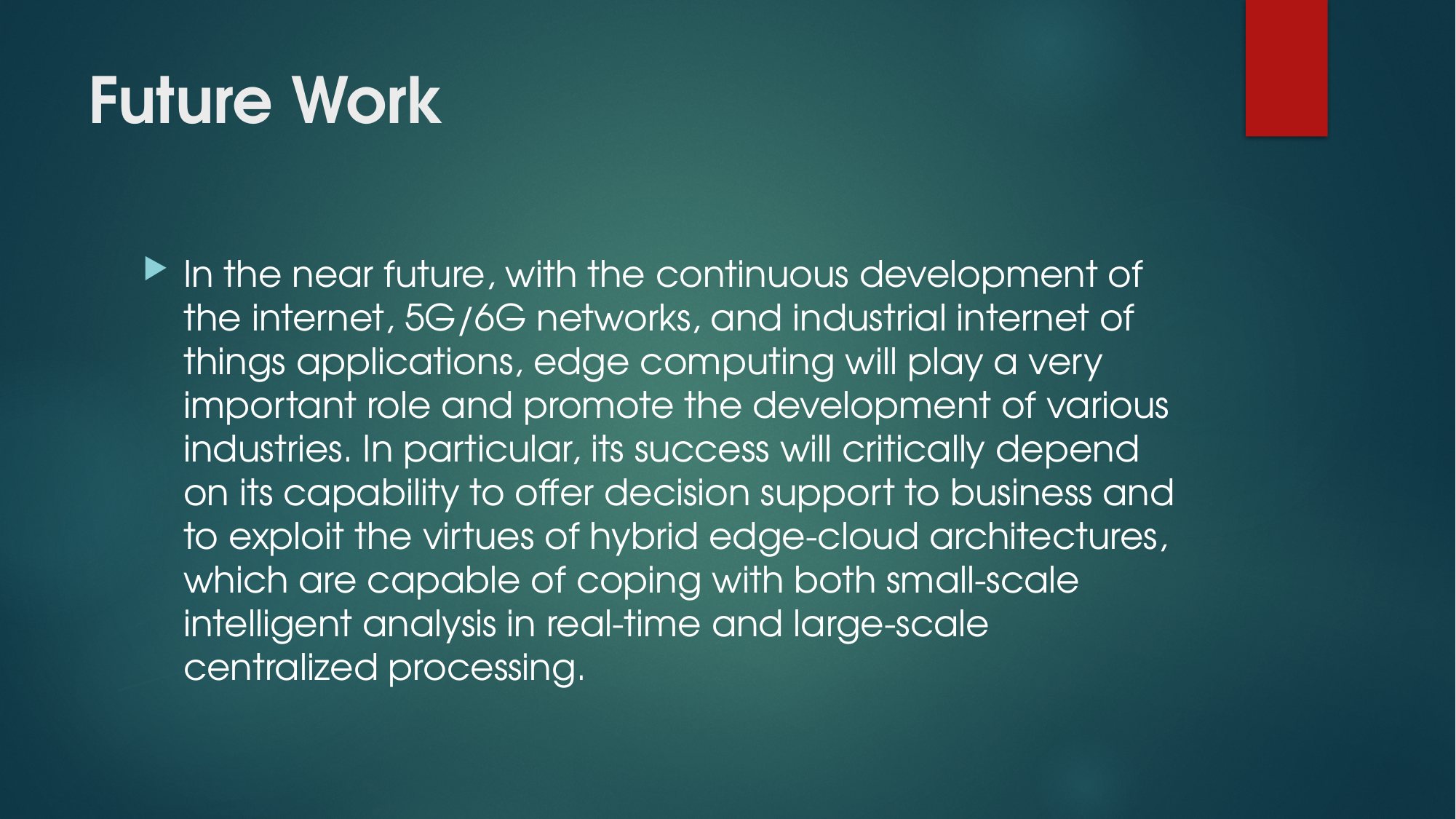

# Future Work
In the near future, with the continuous development of the internet, 5G/6G networks, and industrial internet of things applications, edge computing will play a very important role and promote the development of various industries. In particular, its success will critically depend on its capability to offer decision support to business and to exploit the virtues of hybrid edge-cloud architectures, which are capable of coping with both small-scale intelligent analysis in real-time and large-scale centralized processing.